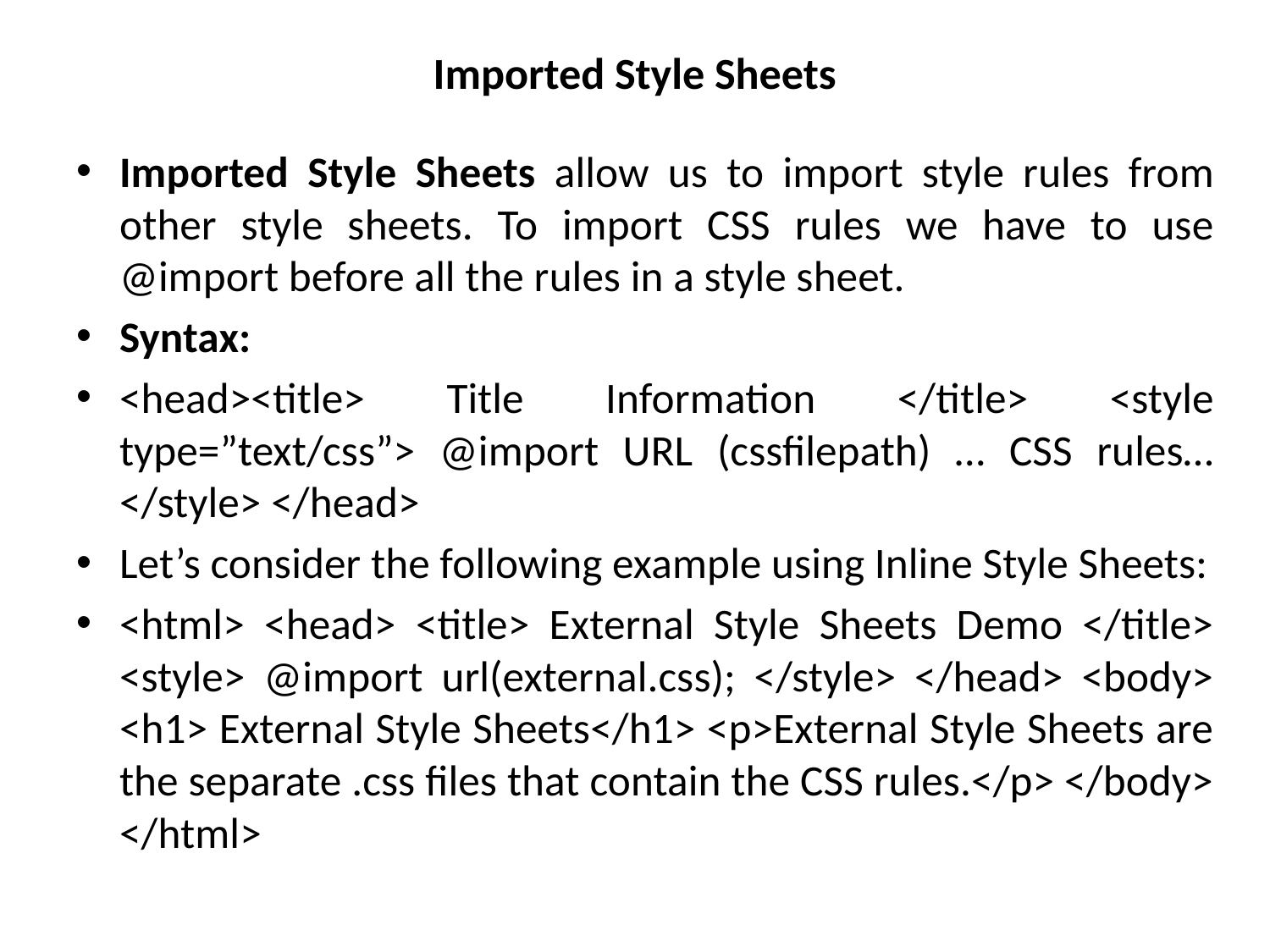

# Imported Style Sheets
Imported Style Sheets allow us to import style rules from other style sheets. To import CSS rules we have to use @import before all the rules in a style sheet.
Syntax:
<head><title> Title Information </title> <style type=”text/css”> @import URL (cssfilepath) … CSS rules… </style> </head>
Let’s consider the following example using Inline Style Sheets:
<html> <head> <title> External Style Sheets Demo </title> <style> @import url(external.css); </style> </head> <body> <h1> External Style Sheets</h1> <p>External Style Sheets are the separate .css files that contain the CSS rules.</p> </body> </html>